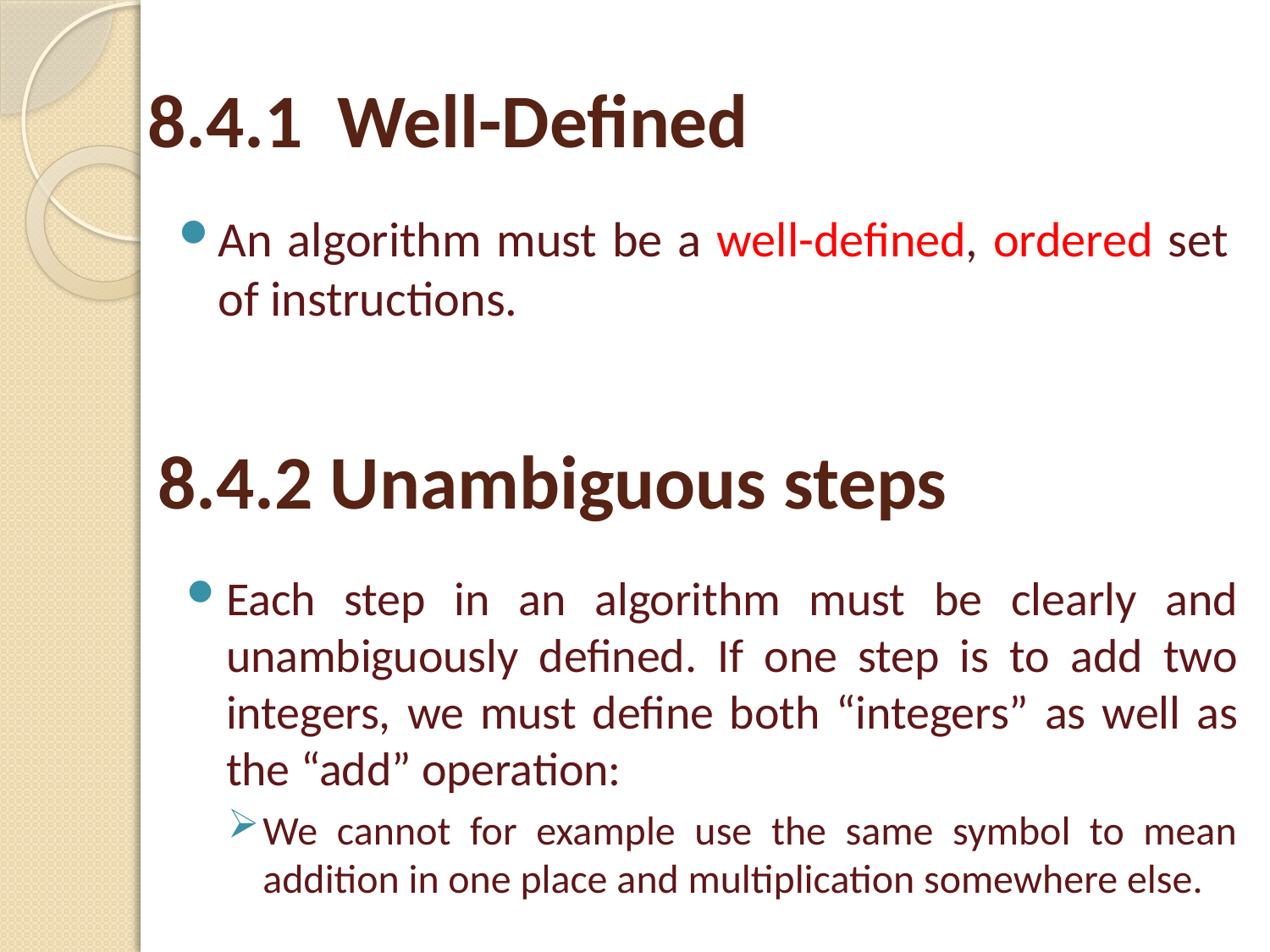

# 8.4.1  Well-Defined
An algorithm must be a well-defined, ordered set of instructions.

8.4.2 Unambiguous steps
Each step in an algorithm must be clearly and unambiguously defined. If one step is to add two integers, we must define both “integers” as well as the “add” operation:
We cannot for example use the same symbol to mean addition in one place and multiplication somewhere else.